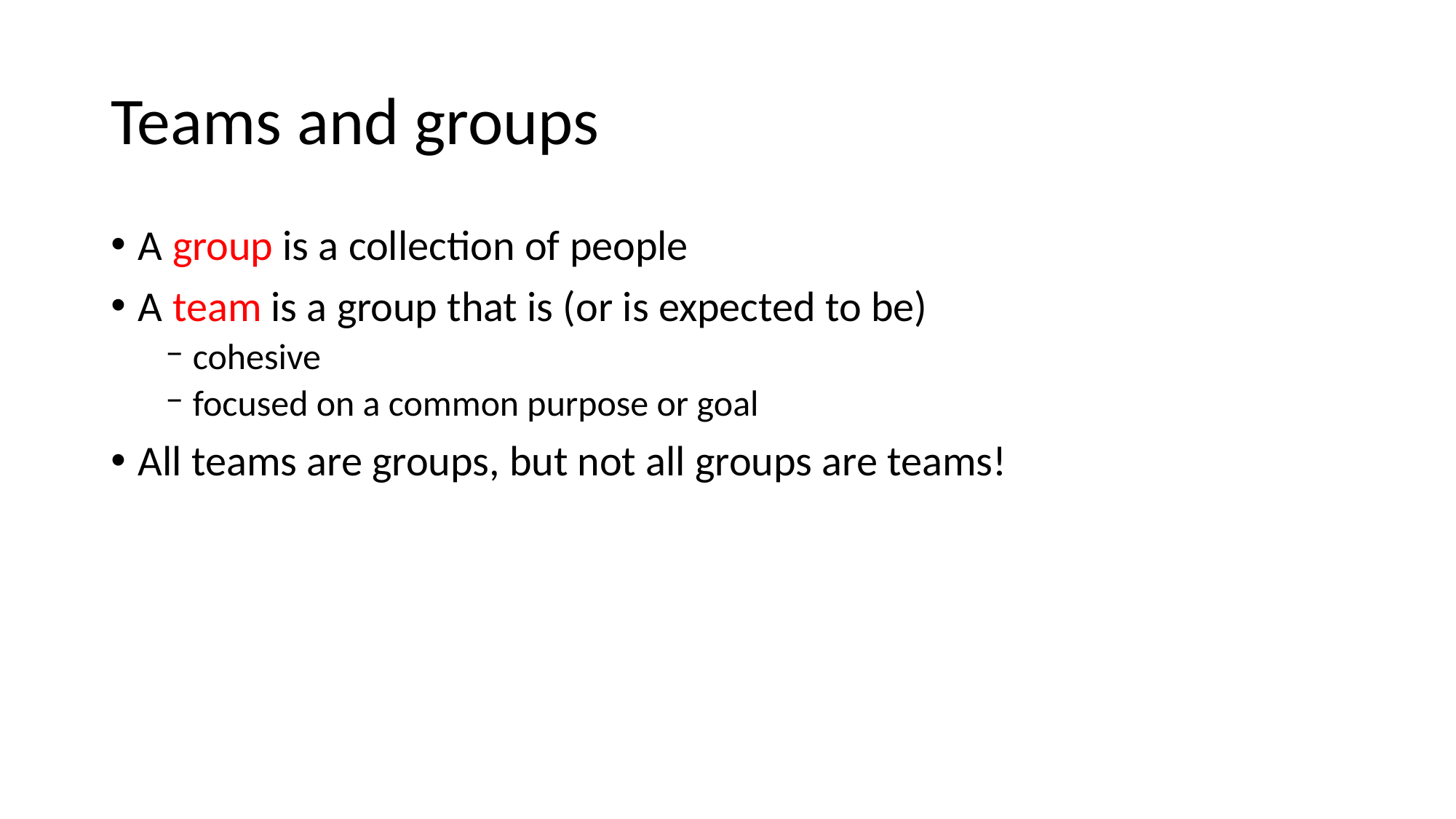

# Teams and groups
A group is a collection of people
A team is a group that is (or is expected to be)
cohesive
focused on a common purpose or goal
All teams are groups, but not all groups are teams!